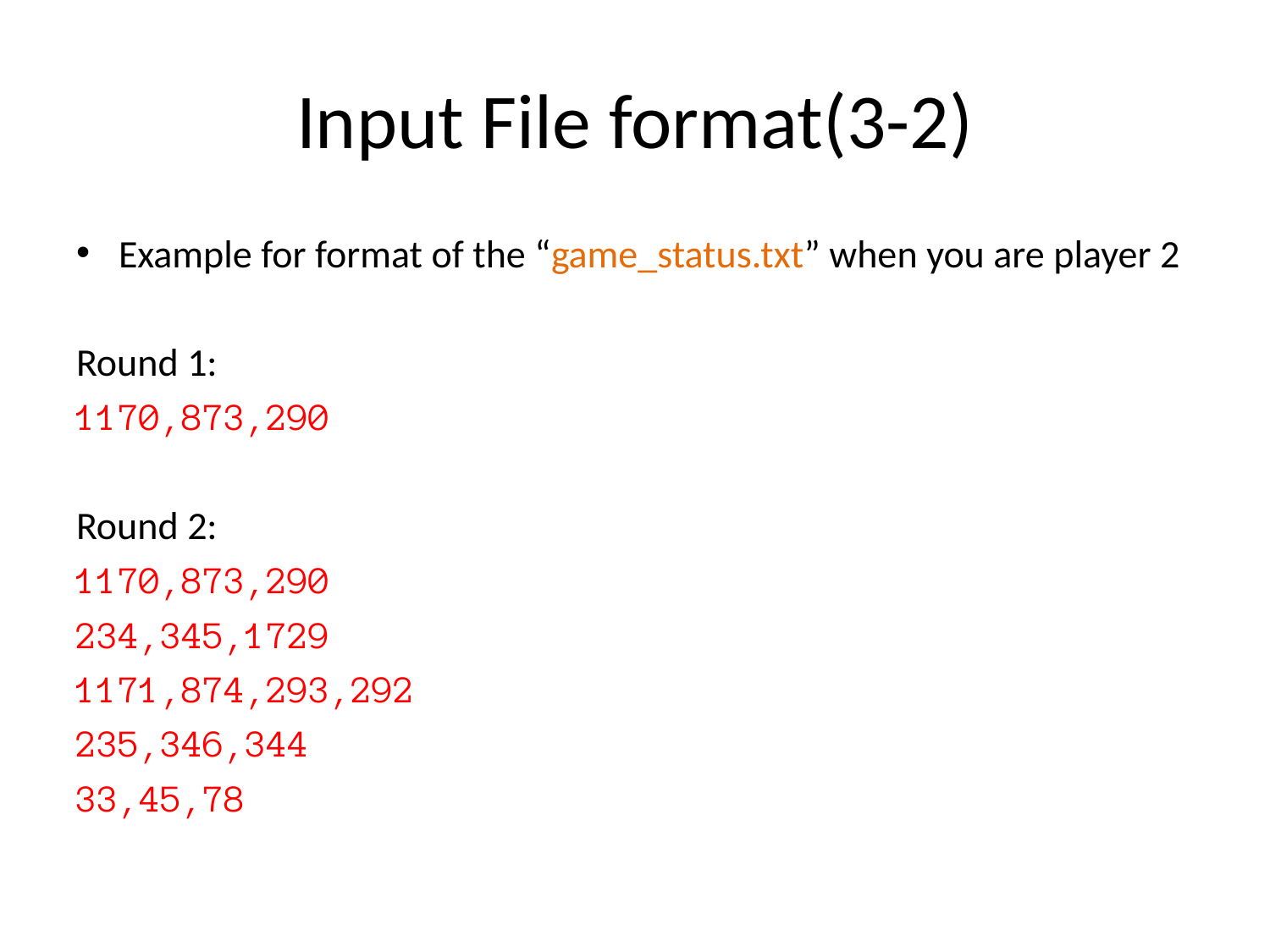

# Input File format(3-2)
Example for format of the “game_status.txt” when you are player 2

Round 1:
1170,873,290

Round 2:
1170,873,290
234,345,1729
1171,874,293,292
235,346,344
33,45,78